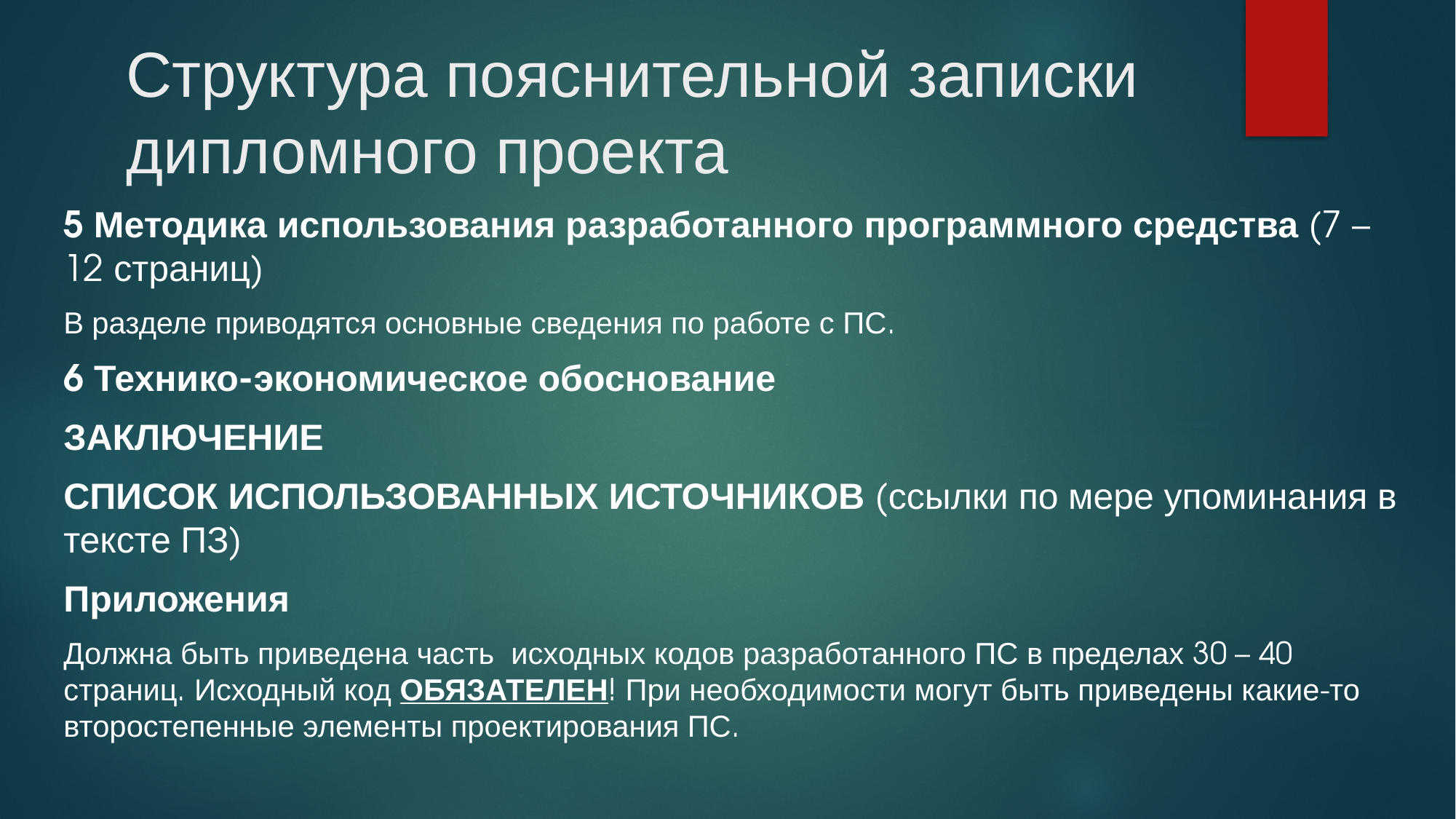

# Структура пояснительной записки дипломного проекта
5 Методика использования разработанного программного средства (7 – 12 страниц)
В разделе приводятся основные сведения по работе с ПС.
6 Технико-экономическое обоснование
ЗАКЛЮЧЕНИЕ
СПИСОК ИСПОЛЬЗОВАННЫХ ИСТОЧНИКОВ (ссылки по мере упоминания в тексте ПЗ)
Приложения
Должна быть приведена часть  исходных кодов разработанного ПС в пределах 30 – 40 страниц. Исходный код ОБЯЗАТЕЛЕН! При необходимости могут быть приведены какие-то второстепенные элементы проектирования ПС.